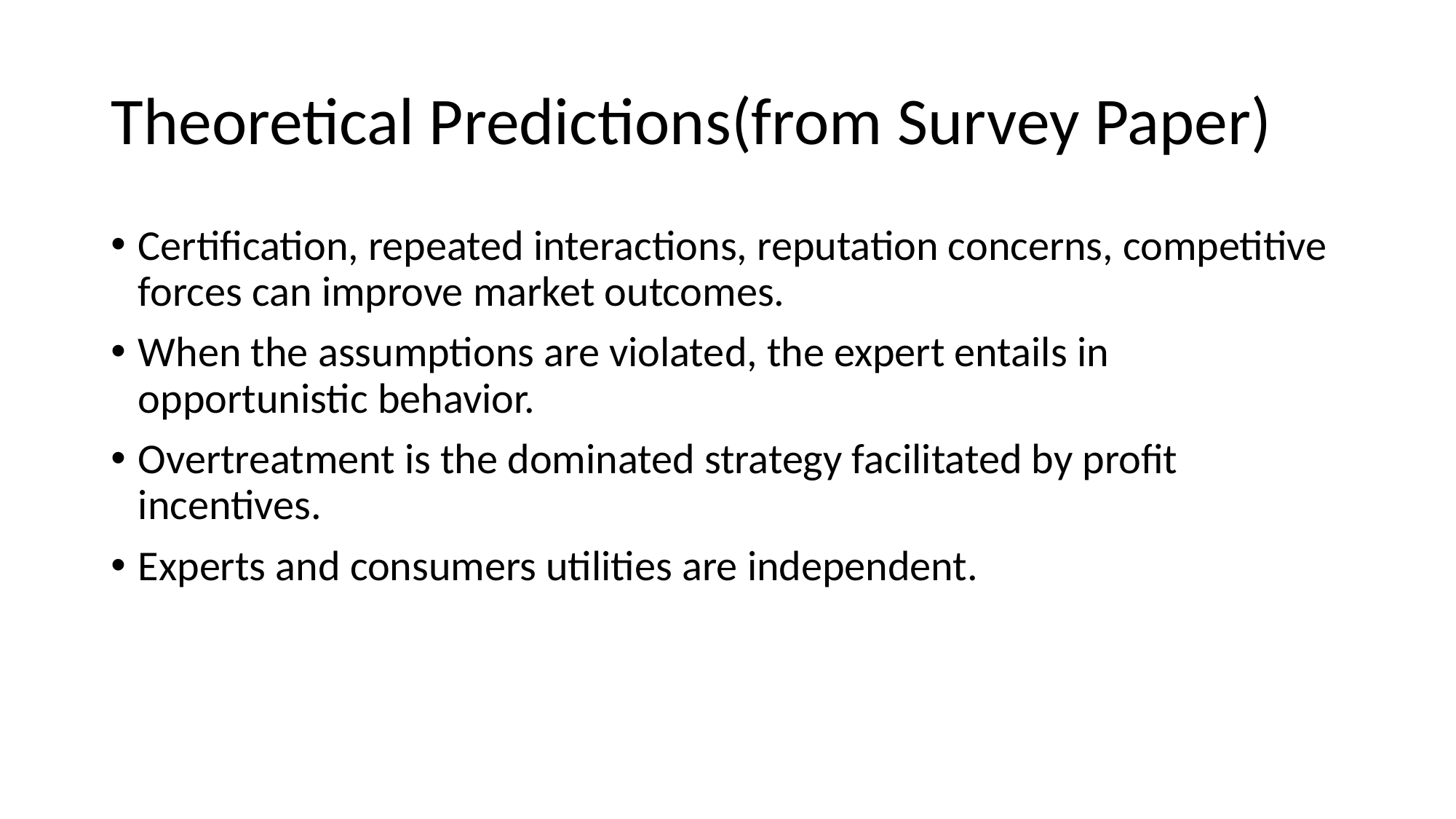

# Theoretical Predictions(from Survey Paper)
Certification, repeated interactions, reputation concerns, competitive forces can improve market outcomes.
When the assumptions are violated, the expert entails in opportunistic behavior.
Overtreatment is the dominated strategy facilitated by profit incentives.
Experts and consumers utilities are independent.